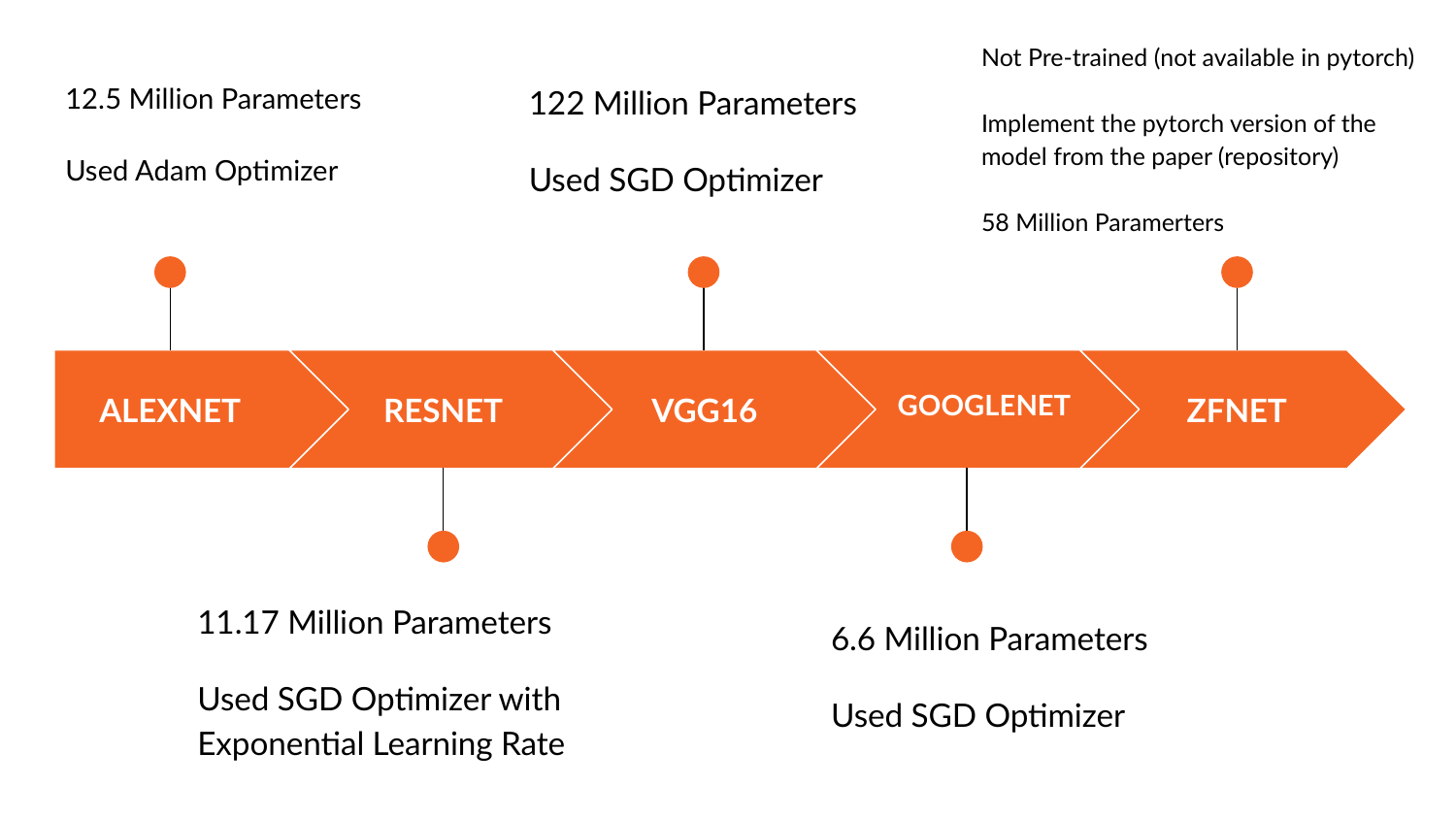

Not Pre-trained (not available in pytorch)
Implement the pytorch version of the model from the paper (repository)
58 Million Paramerters
12.5 Million Parameters
Used Adam Optimizer
122 Million Parameters
Used SGD Optimizer

GOOGLENET
ALEXNET
RESNET
VGG16
ZFNET

11.17 Million Parameters
Used SGD Optimizer with Exponential Learning Rate
6.6 Million Parameters
Used SGD Optimizer